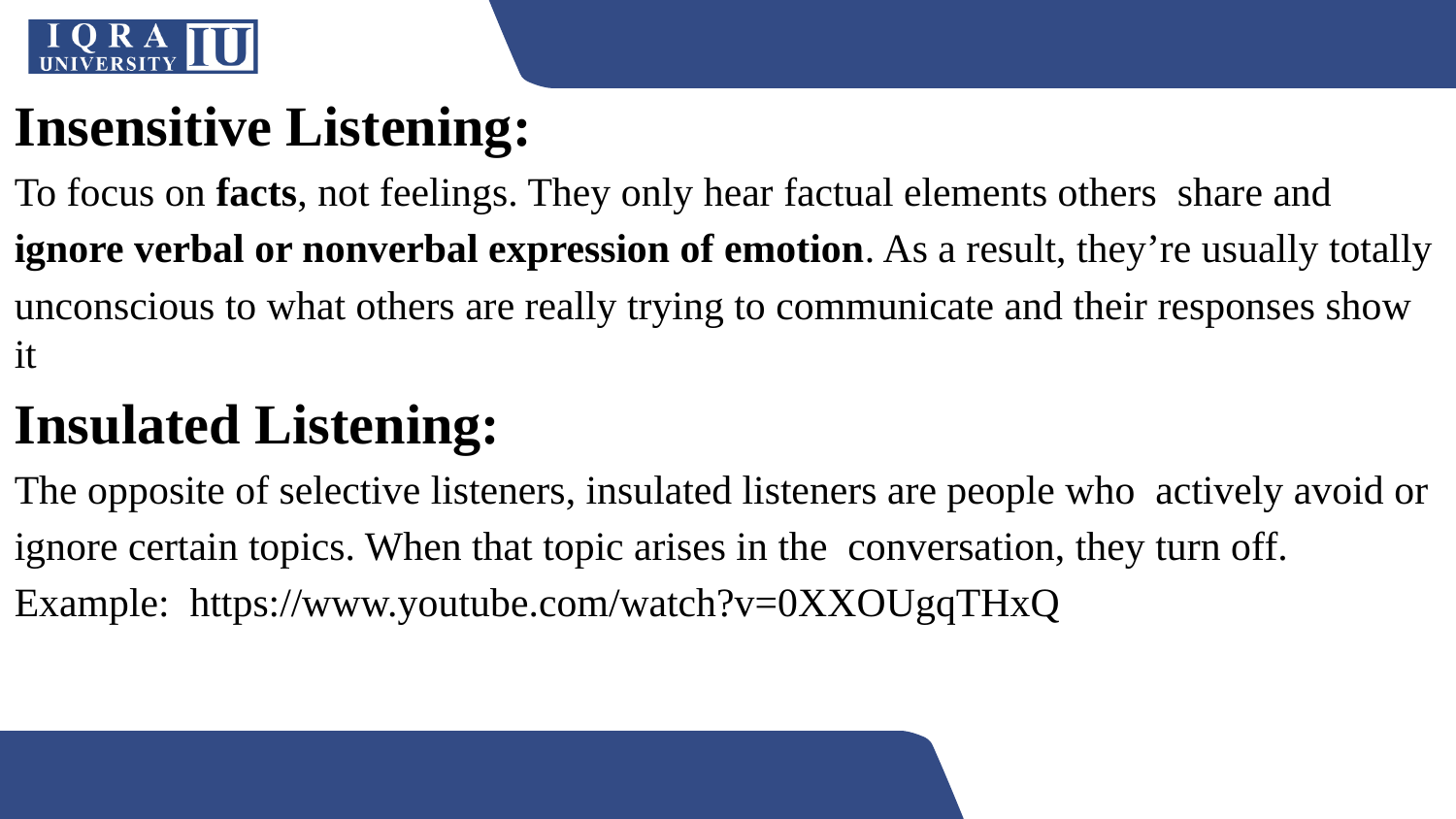

Insensitive Listening:
To focus on facts, not feelings. They only hear factual elements others  share and
ignore verbal or nonverbal expression of emotion. As a result, they’re usually totally
unconscious to what others are really trying to communicate and their responses show it
Insulated Listening:
The opposite of selective listeners, insulated listeners are people who  actively avoid or
ignore certain topics. When that topic arises in the  conversation, they turn off.
Example:  https://www.youtube.com/watch?v=0XXOUgqTHxQ